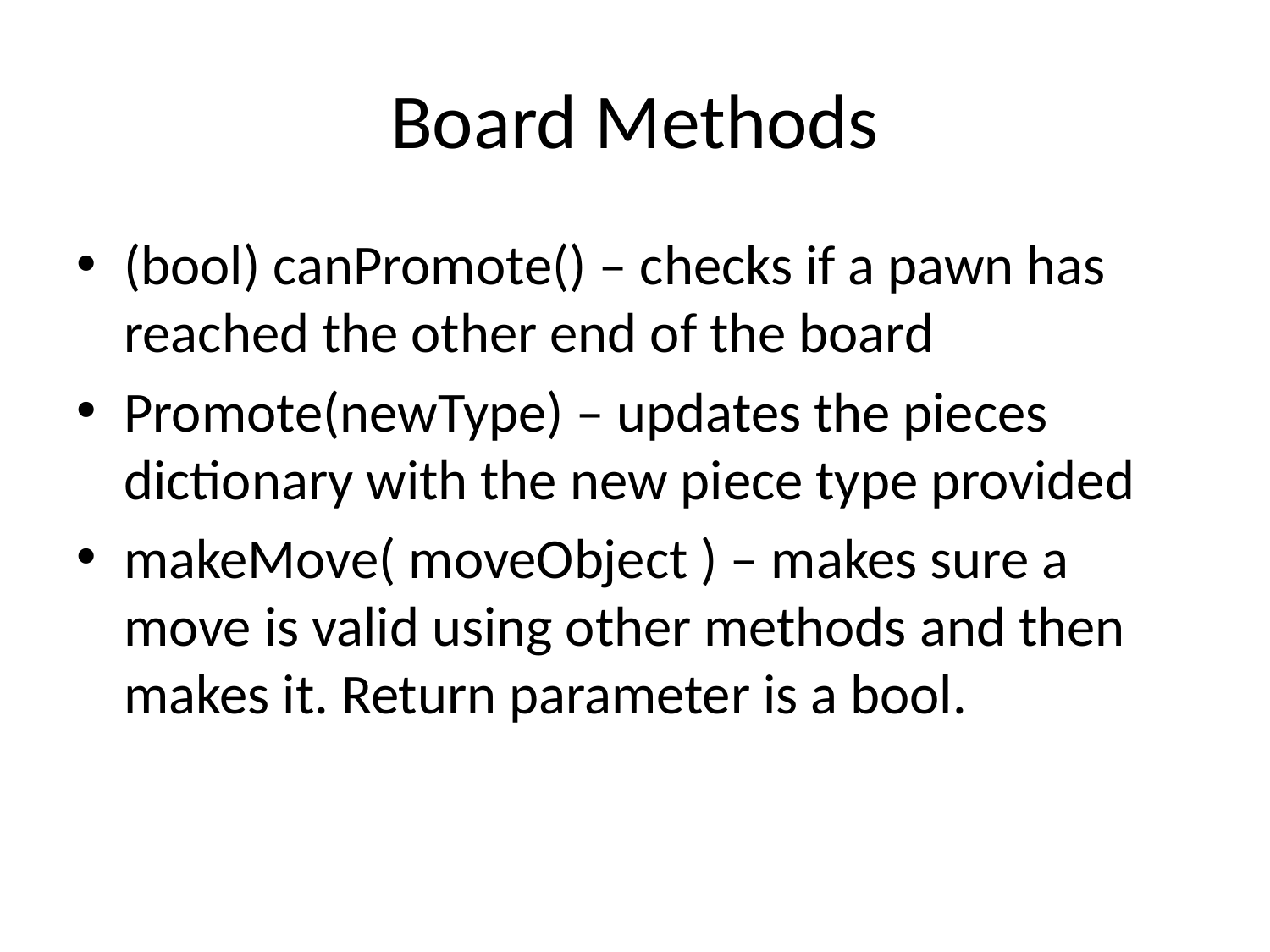

# Board Methods
(bool) canPromote() – checks if a pawn has reached the other end of the board
Promote(newType) – updates the pieces dictionary with the new piece type provided
makeMove( moveObject ) – makes sure a move is valid using other methods and then makes it. Return parameter is a bool.